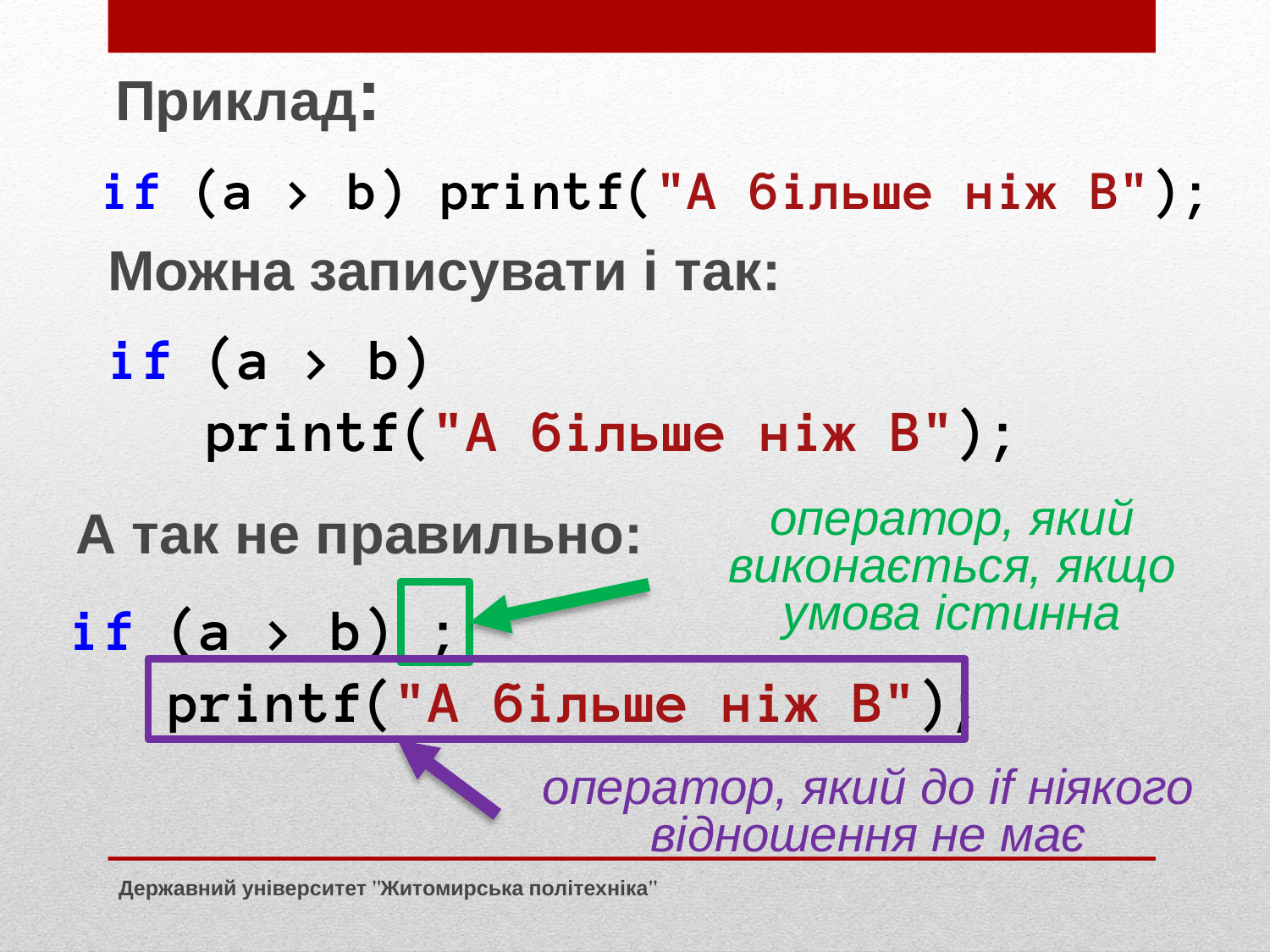

Приклад:
if (a > b) printf("A більше ніж B");
Можна записувати і так:
if (a > b)
   printf("A більше ніж B");
А так не правильно:
оператор, який виконається, якщо умова істинна

if (a > b) ;
   printf("A більше ніж B");

оператор, який до if ніякого відношення не має
Державний університет "Житомирська політехніка"